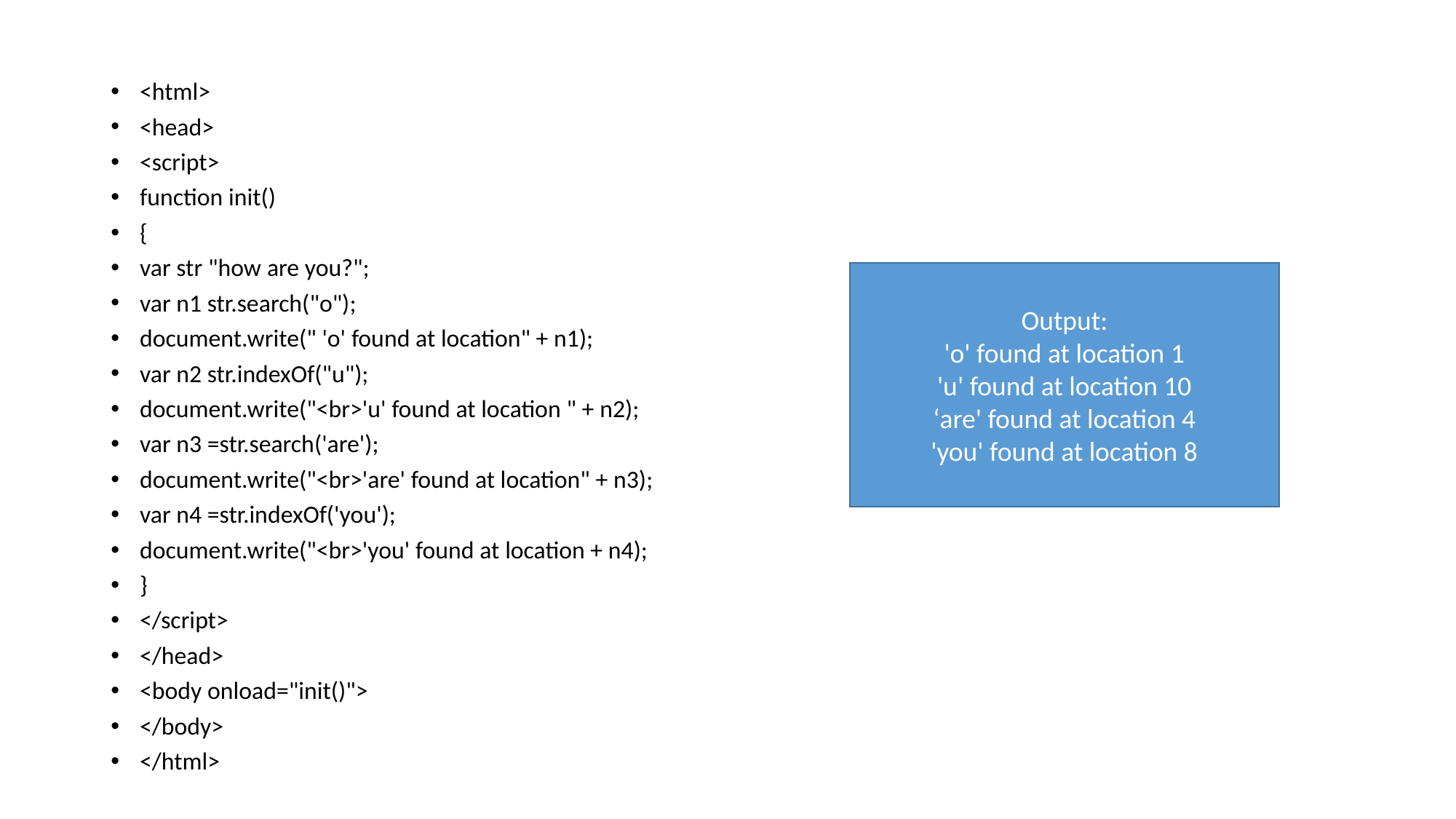

<html>
<head>
<script>
function init()
{
var str "how are you?";
var n1 str.search("o");
document.write(" 'o' found at location" + n1);
var n2 str.indexOf("u");
document.write("<br>'u' found at location " + n2);
var n3 =str.search('are');
document.write("<br>'are' found at location" + n3);
var n4 =str.indexOf('you');
document.write("<br>'you' found at location + n4);
}
</script>
</head>
<body onload="init()">
</body>
</html>
Output:
'o' found at location 1
'u' found at location 10
‘are' found at location 4
'you' found at location 8